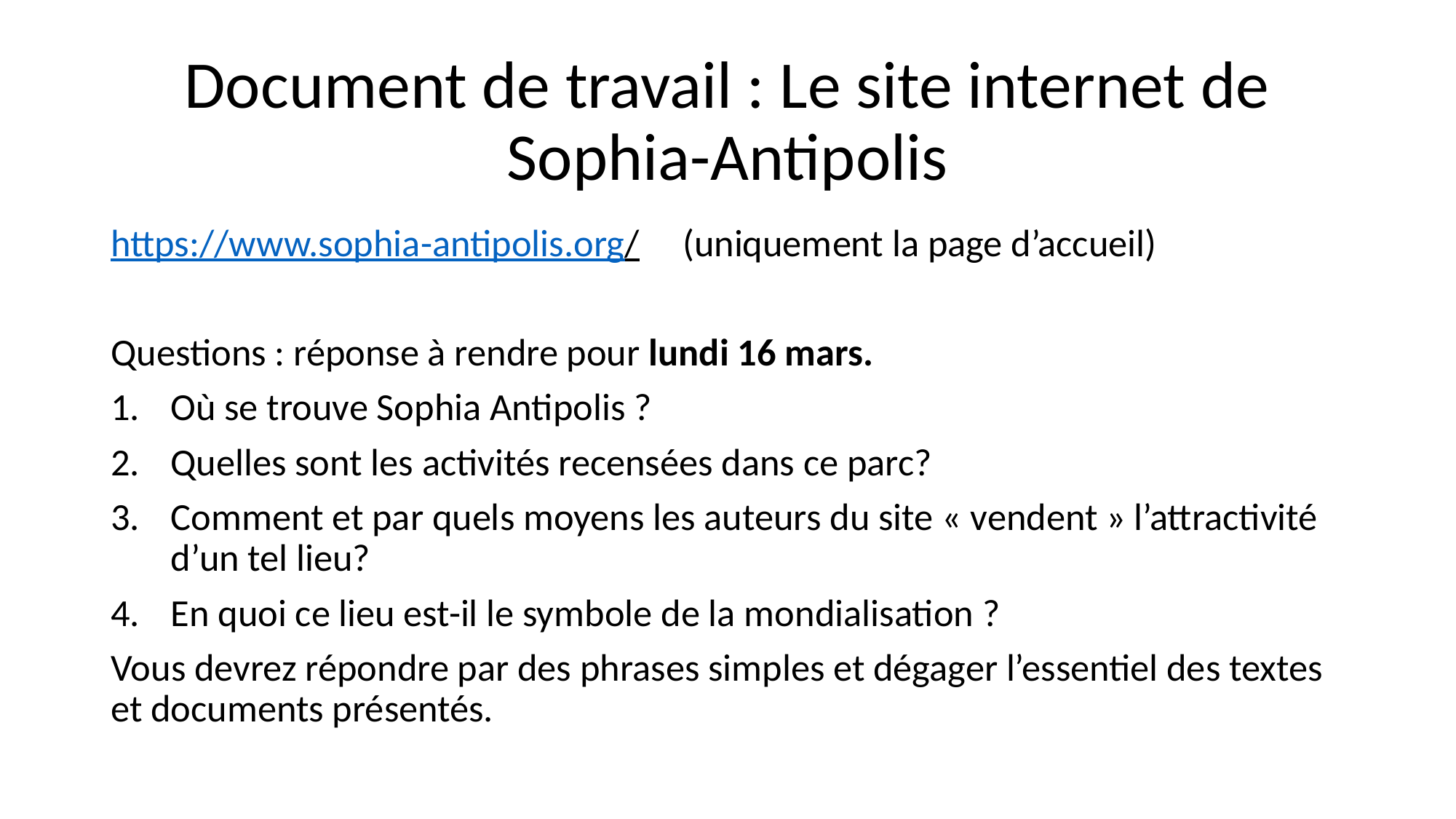

# Document de travail : Le site internet de Sophia-Antipolis
https://www.sophia-antipolis.org/     (uniquement la page d’accueil)

Questions : réponse à rendre pour lundi 16 mars.
Où se trouve Sophia Antipolis ?
Quelles sont les activités recensées dans ce parc?
Comment et par quels moyens les auteurs du site « vendent » l’attractivité d’un tel lieu?
En quoi ce lieu est-il le symbole de la mondialisation ?
Vous devrez répondre par des phrases simples et dégager l’essentiel des textes et documents présentés.